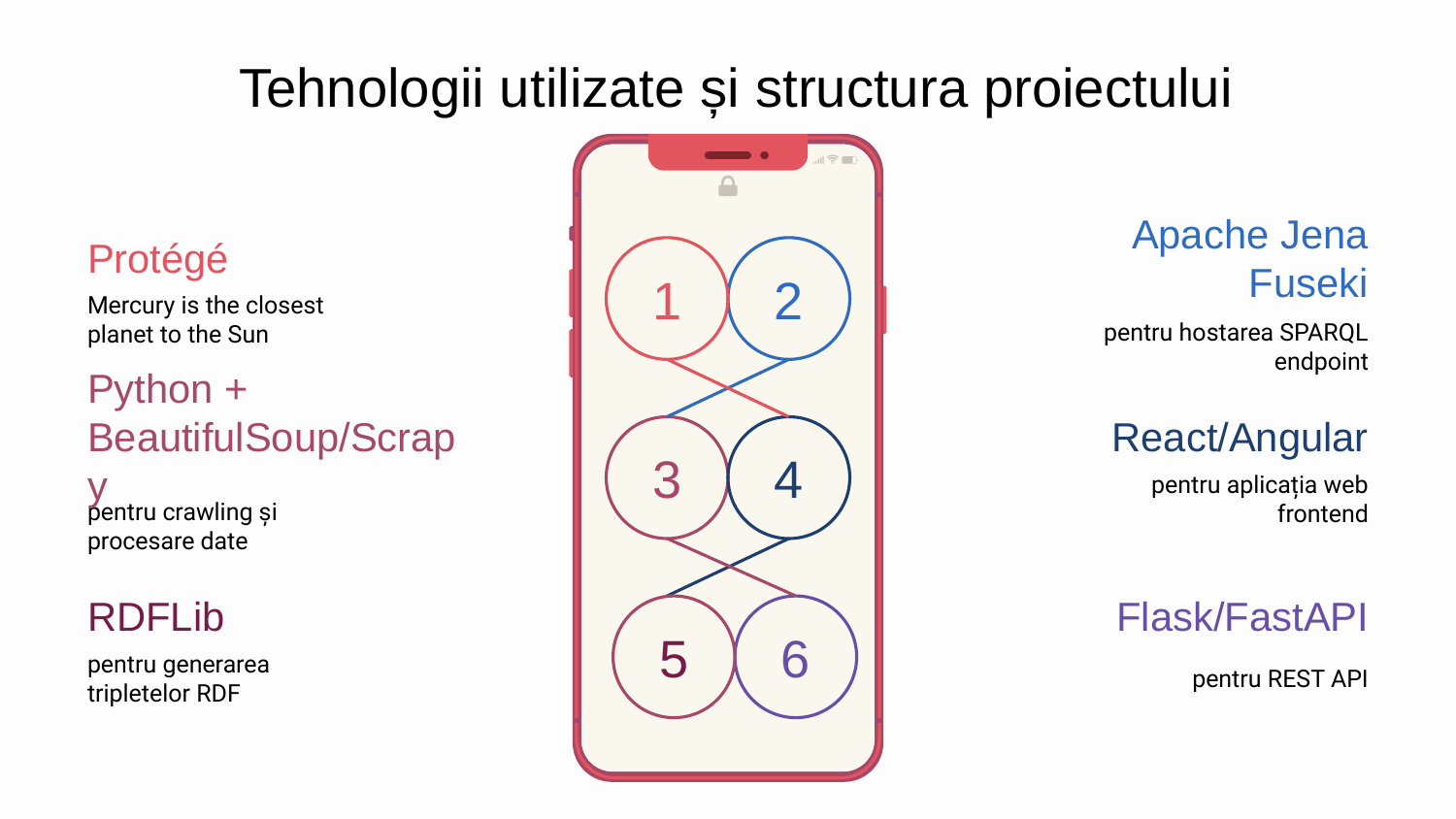

# Tehnologii utilizate și structura proiectului

Protégé
Mercury is the closest planet to the Sun
Apache Jena Fuseki
pentru hostarea SPARQL endpoint
1
2
3
4
5
6
Python + BeautifulSoup/Scrapy
pentru crawling și procesare date
React/Angular
pentru aplicația web frontend
RDFLib
pentru generarea tripletelor RDF
Flask/FastAPI
pentru REST API